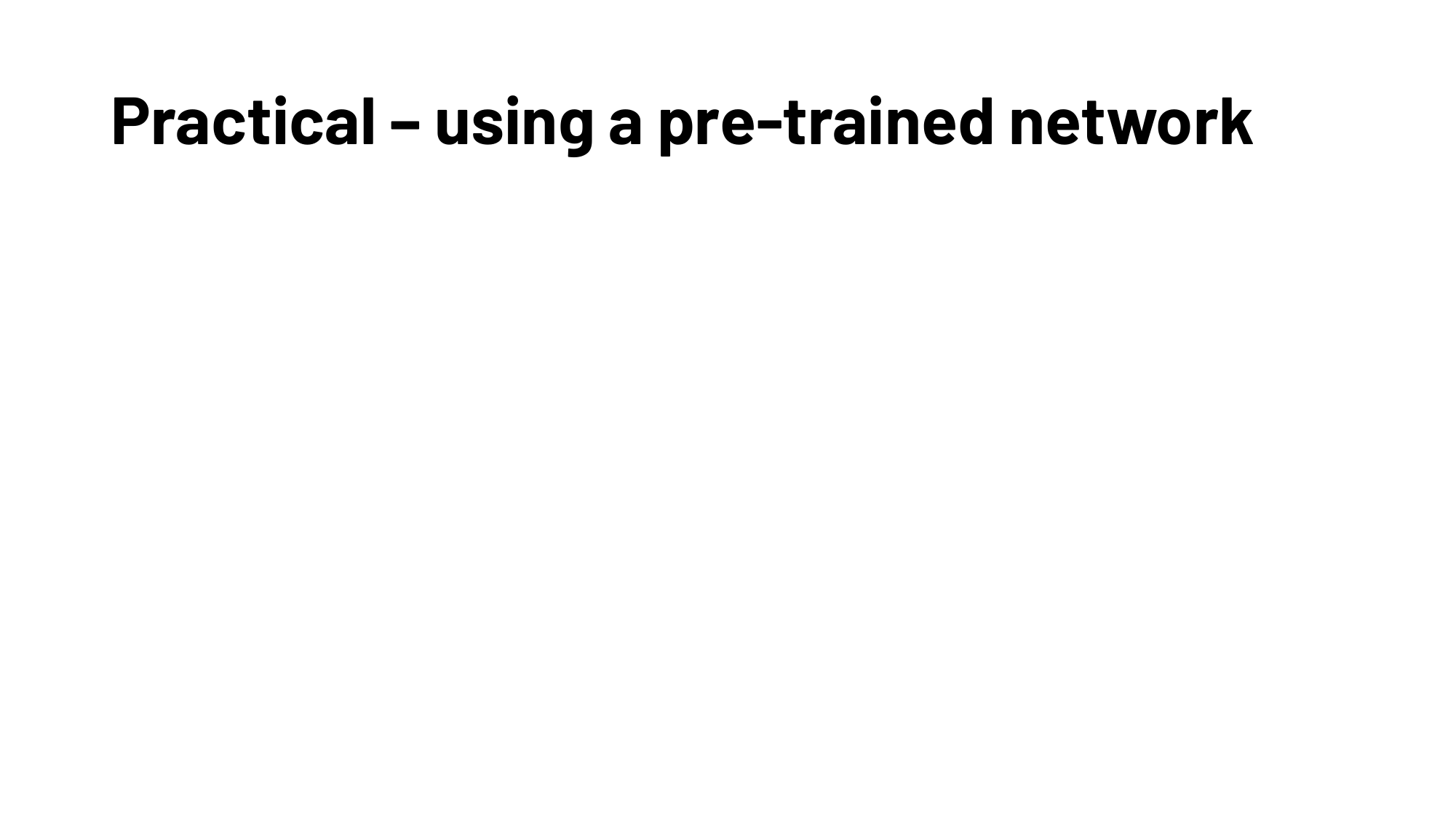

# Practical – using a pre-trained network